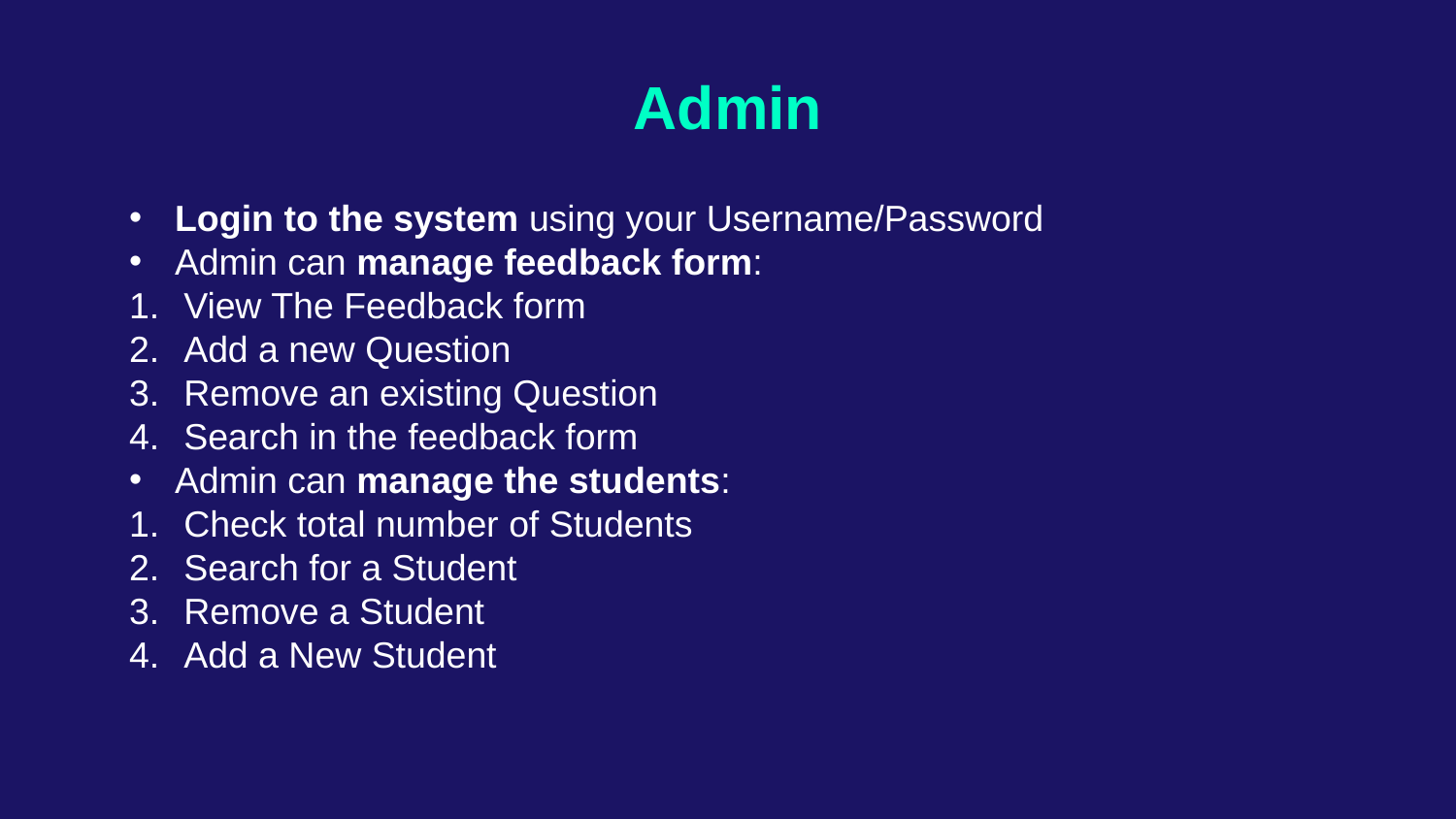

# Admin
Login to the system using your Username/Password
Admin can manage feedback form:
View The Feedback form
Add a new Question
Remove an existing Question
Search in the feedback form
Admin can manage the students:
Check total number of Students
Search for a Student
Remove a Student
Add a New Student